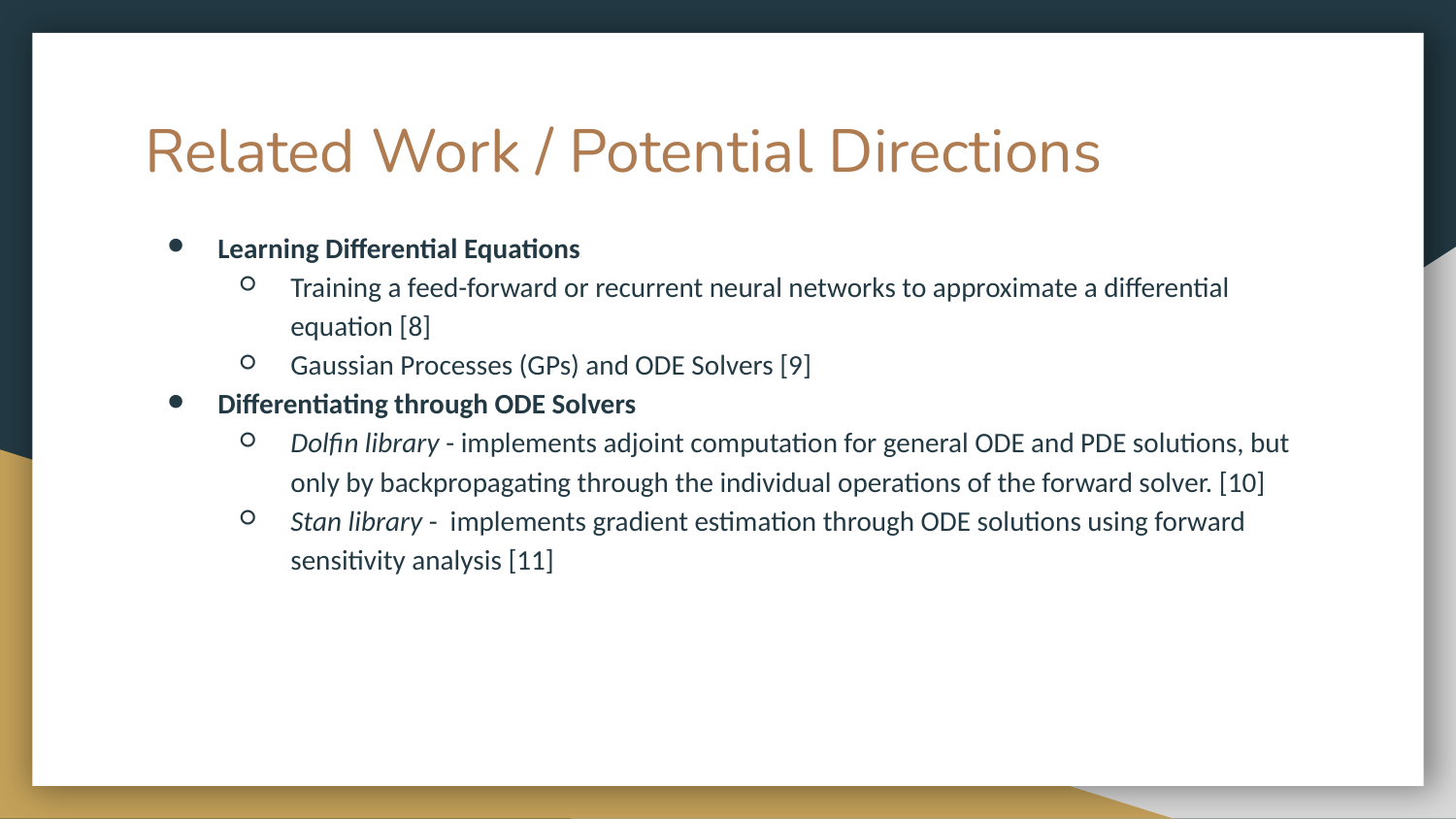

# Related Work / Potential Directions
Learning Differential Equations
Training a feed-forward or recurrent neural networks to approximate a differential equation [8]
Gaussian Processes (GPs) and ODE Solvers [9]
Differentiating through ODE Solvers
Dolfin library - implements adjoint computation for general ODE and PDE solutions, but only by backpropagating through the individual operations of the forward solver. [10]
Stan library -  implements gradient estimation through ODE solutions using forward sensitivity analysis [11]